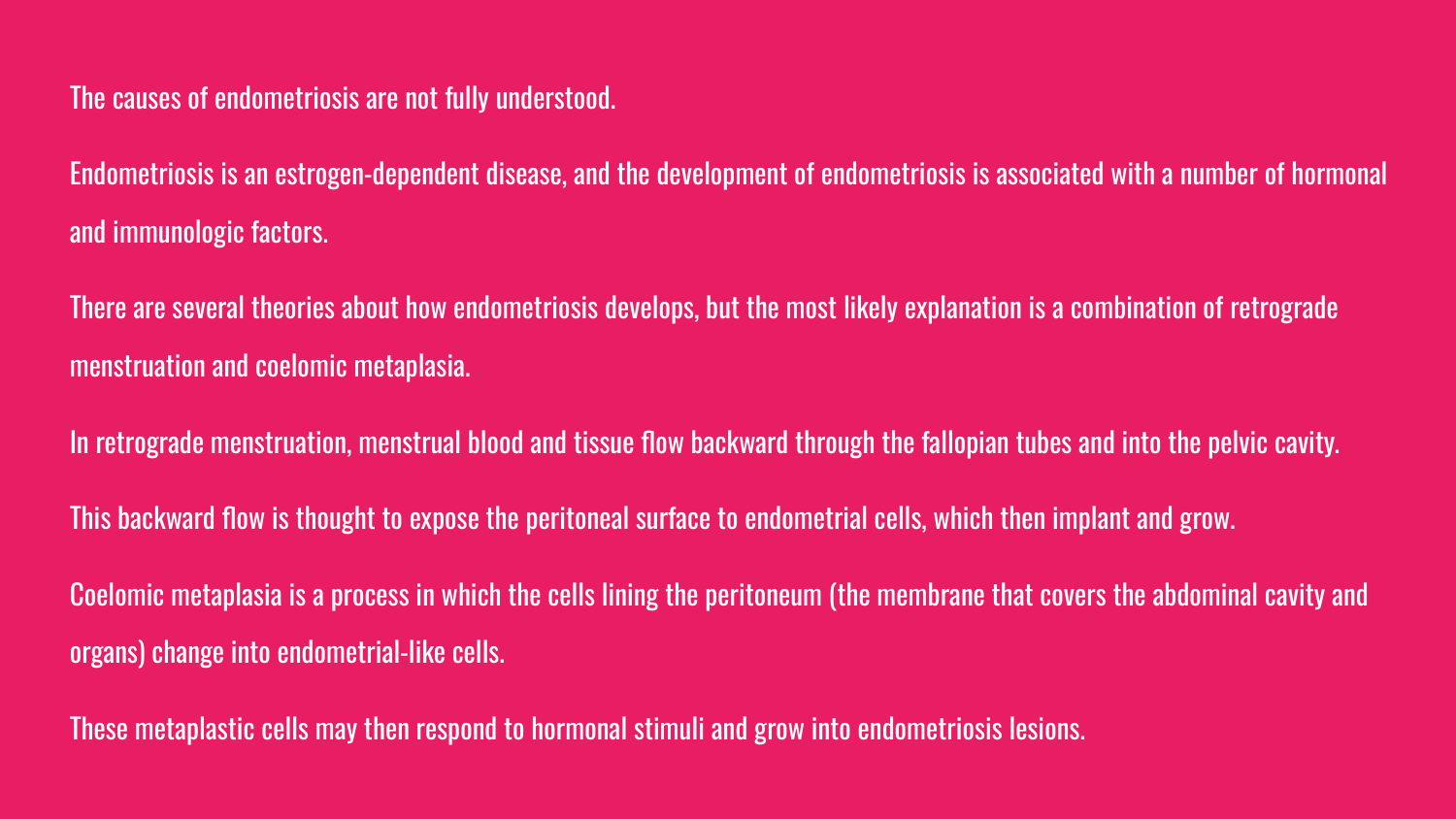

The causes of endometriosis are not fully understood.
Endometriosis is an estrogen-dependent disease, and the development of endometriosis is associated with a number of hormonal and immunologic factors.
There are several theories about how endometriosis develops, but the most likely explanation is a combination of retrograde menstruation and coelomic metaplasia.
In retrograde menstruation, menstrual blood and tissue flow backward through the fallopian tubes and into the pelvic cavity.
This backward flow is thought to expose the peritoneal surface to endometrial cells, which then implant and grow.
Coelomic metaplasia is a process in which the cells lining the peritoneum (the membrane that covers the abdominal cavity and organs) change into endometrial-like cells.
These metaplastic cells may then respond to hormonal stimuli and grow into endometriosis lesions.